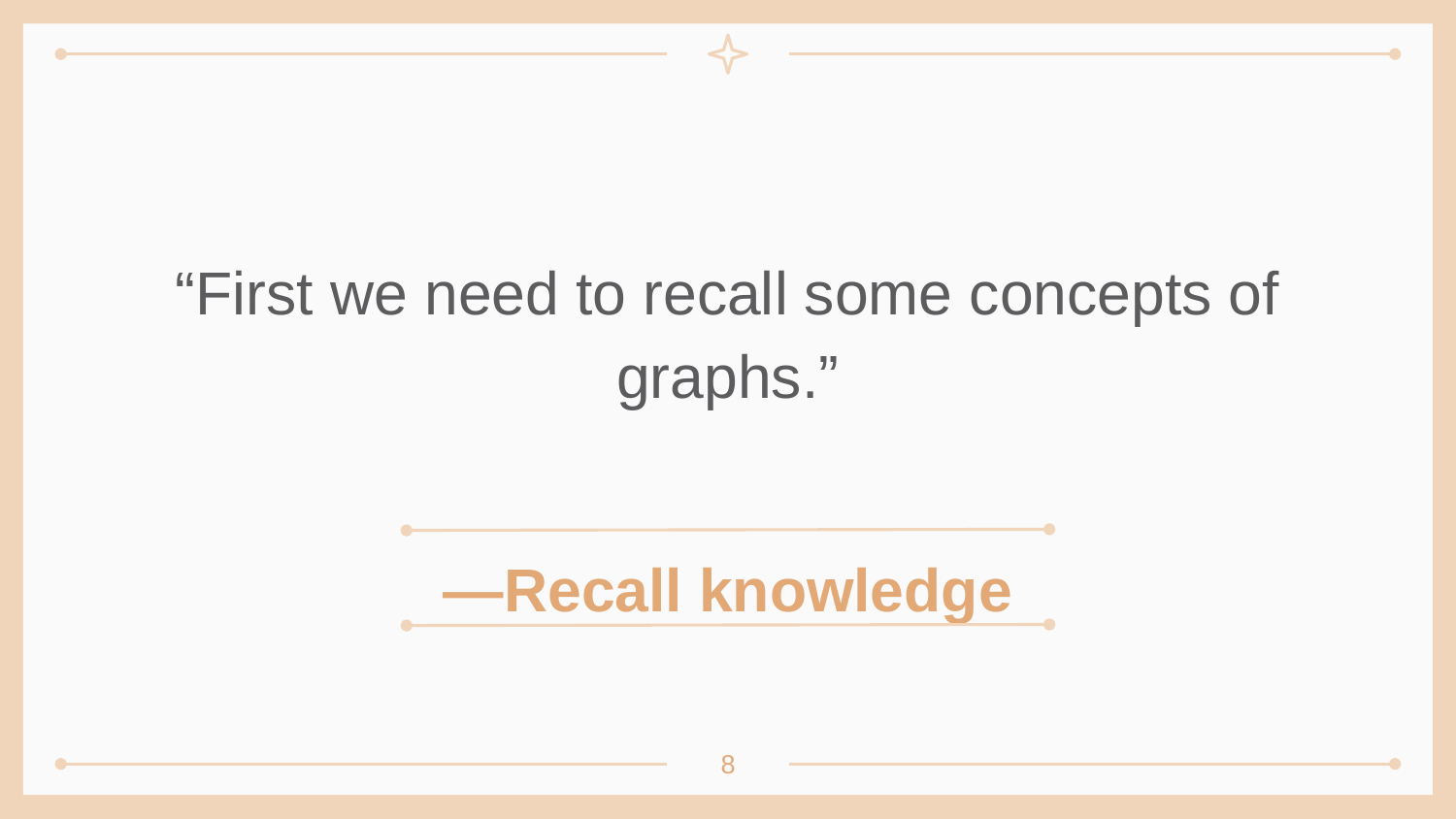

“First we need to recall some concepts of graphs.”
# —Recall knowledge
8